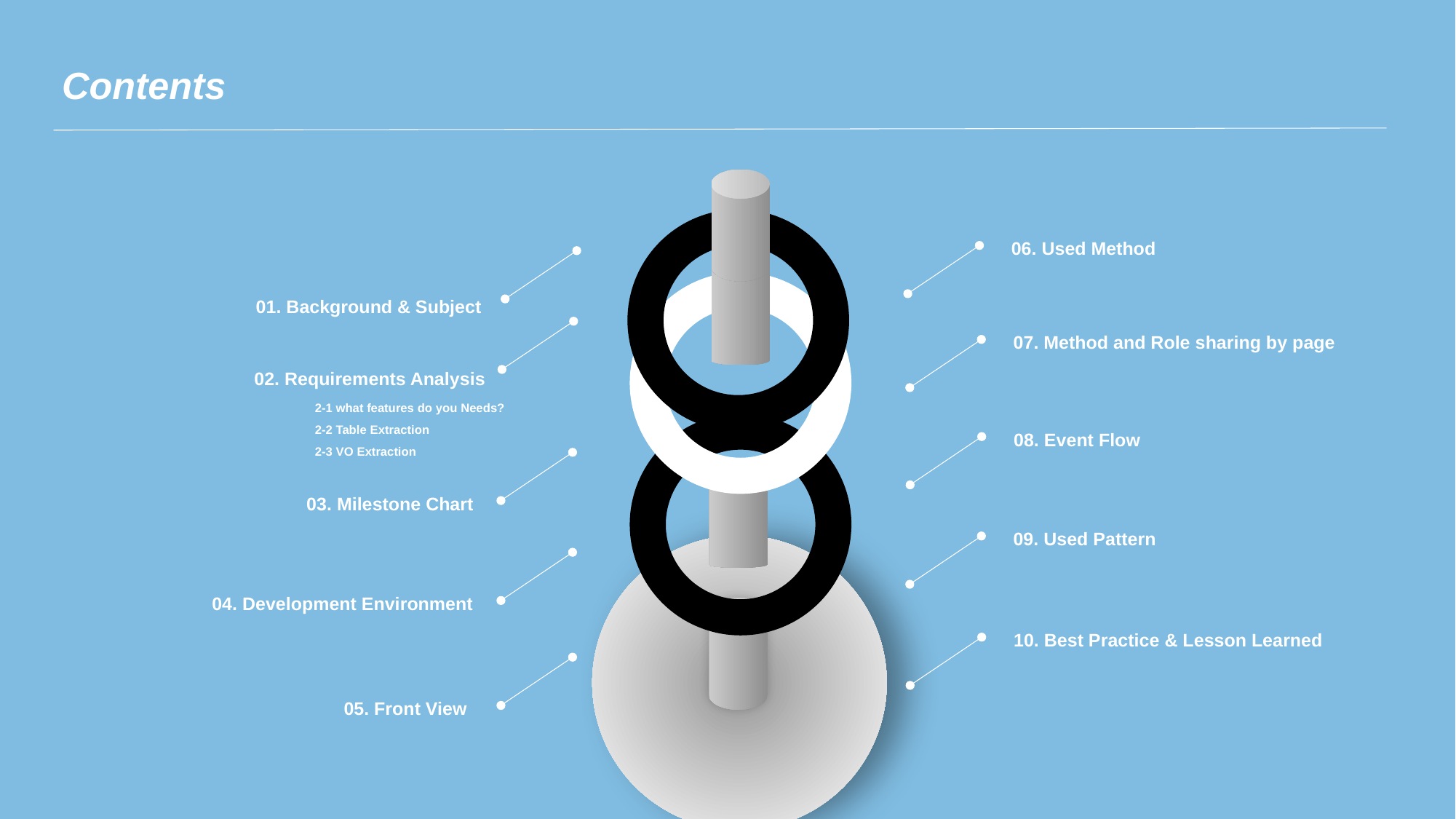

Contents

06. Used Method

01. Background & Subject
07. Method and Role sharing by page
02. Requirements Analysis
2-1 what features do you Needs?
2-2 Table Extraction
2-3 VO Extraction
08. Event Flow

03. Milestone Chart
09. Used Pattern

04. Development Environment

10. Best Practice & Lesson Learned
05. Front View